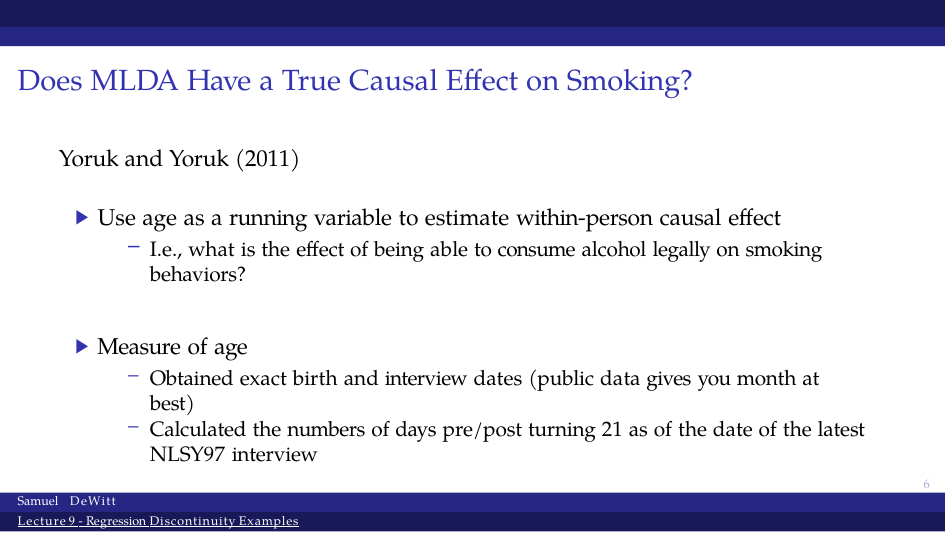

# Does MLDA Have a True Causal Effect on Smoking?
Yoruk and Yoruk (2011)
▶ Use age as a running variable to estimate within-person causal effect
I.e., what is the effect of being able to consume alcohol legally on smoking behaviors?

▶ Measure of age
Obtained exact birth and interview dates (public data gives you month at best)
Calculated the numbers of days pre/post turning 21 as of the date of the latest NLSY97 interview
6
Samuel DeWitt
Lecture 9 - Regression Discontinuity Examples